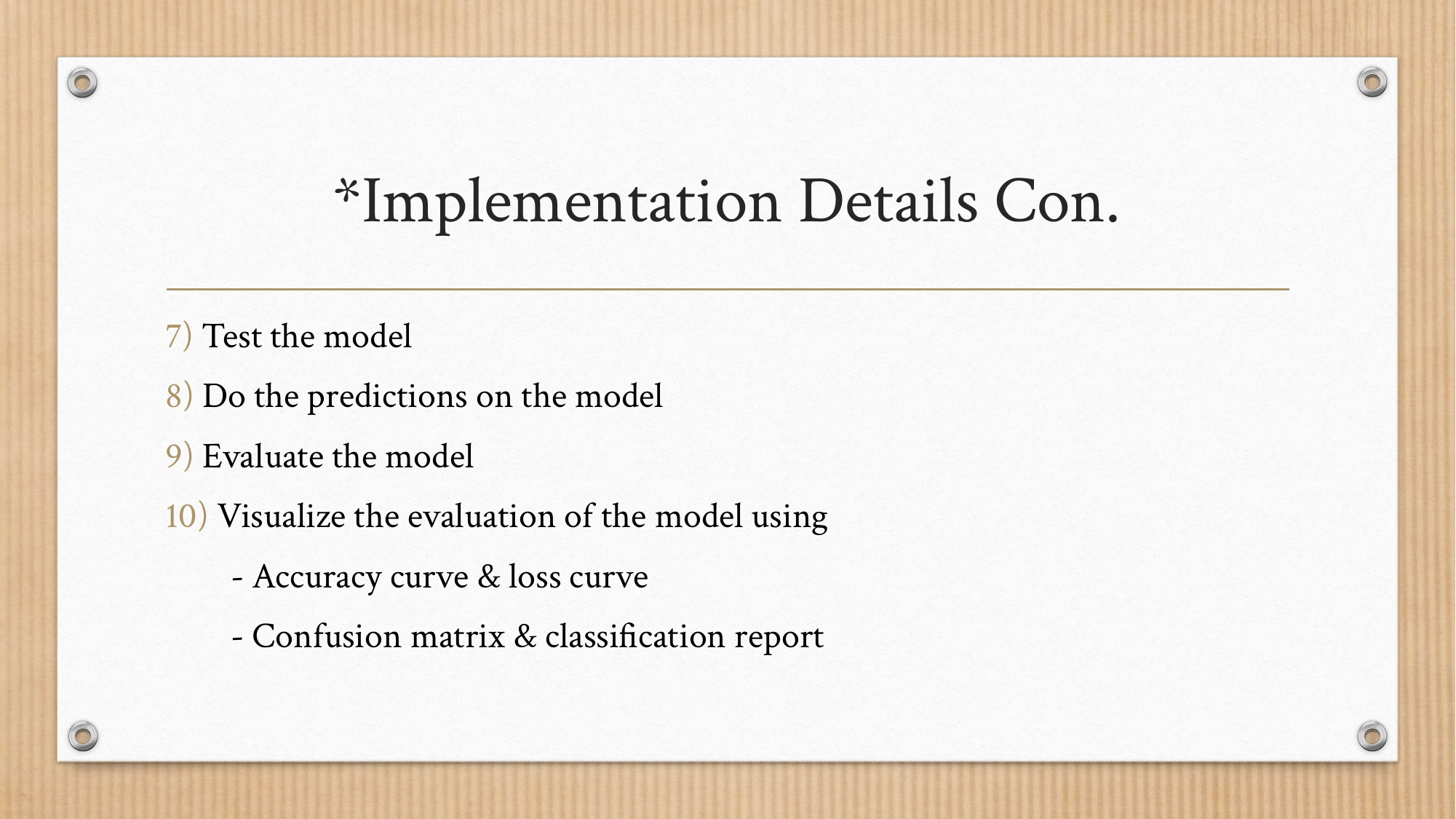

# *Implementation Details Con.
7) Test the model
8) Do the predictions on the model
9) Evaluate the model
10) Visualize the evaluation of the model using
        - Accuracy curve & loss curve
        - Confusion matrix & classification report